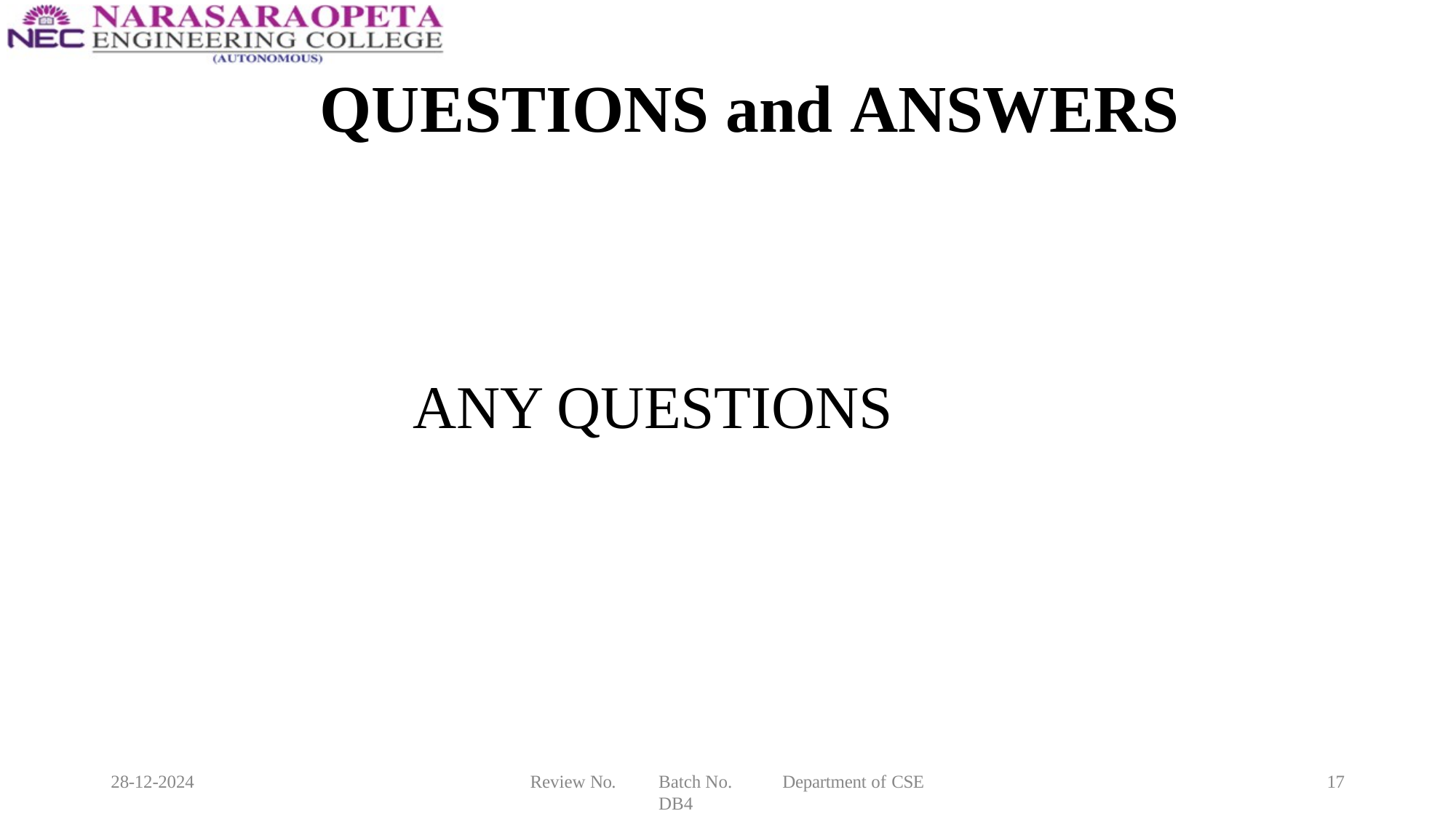

# QUESTIONS and ANSWERS

                    ANY QUESTIONS
28-12-2024
Review No.
Batch No. DB4
Department of CSE
17